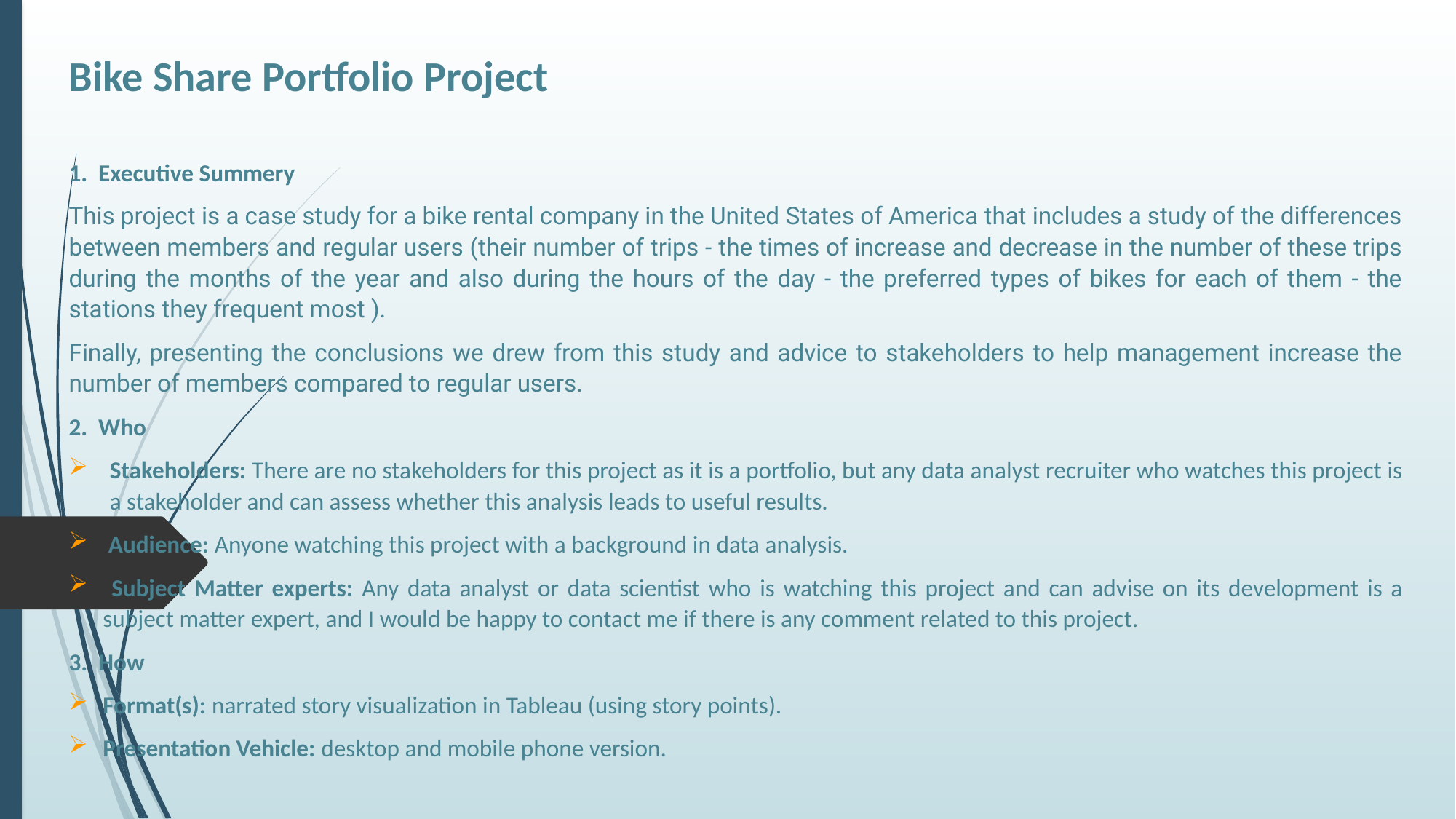

Bike Share Portfolio Project

1.  Executive Summery
This project is a case study for a bike rental company in the United States of America that includes a study of the differences between members and regular users (their number of trips - the times of increase and decrease in the number of these trips during the months of the year and also during the hours of the day - the preferred types of bikes for each of them - the stations they frequent most ).
Finally, presenting the conclusions we drew from this study and advice to stakeholders to help management increase the number of members compared to regular users.
2.  Who
Stakeholders: There are no stakeholders for this project as it is a portfolio, but any data analyst recruiter who watches this project is a stakeholder and can assess whether this analysis leads to useful results.
 Audience: Anyone watching this project with a background in data analysis.
 Subject Matter experts: Any data analyst or data scientist who is watching this project and can advise on its development is a subject matter expert, and I would be happy to contact me if there is any comment related to this project.
3.  How
Format(s): narrated story visualization in Tableau (using story points).
Presentation Vehicle: desktop and mobile phone version.